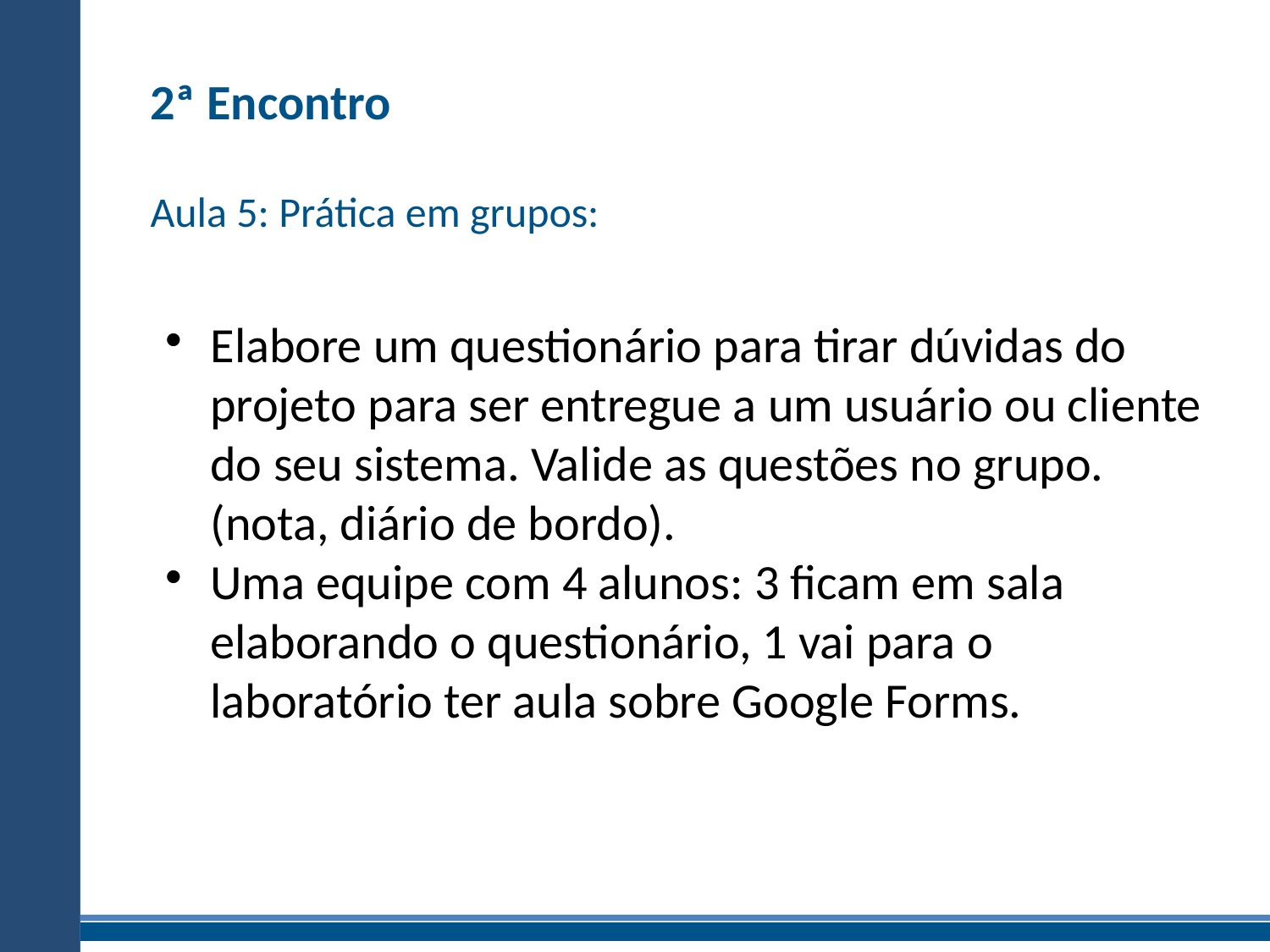

2ª Encontro
Aula 5: Prática em grupos:
Elabore um questionário para tirar dúvidas do projeto para ser entregue a um usuário ou cliente do seu sistema. Valide as questões no grupo. (nota, diário de bordo).
Uma equipe com 4 alunos: 3 ficam em sala elaborando o questionário, 1 vai para o laboratório ter aula sobre Google Forms.